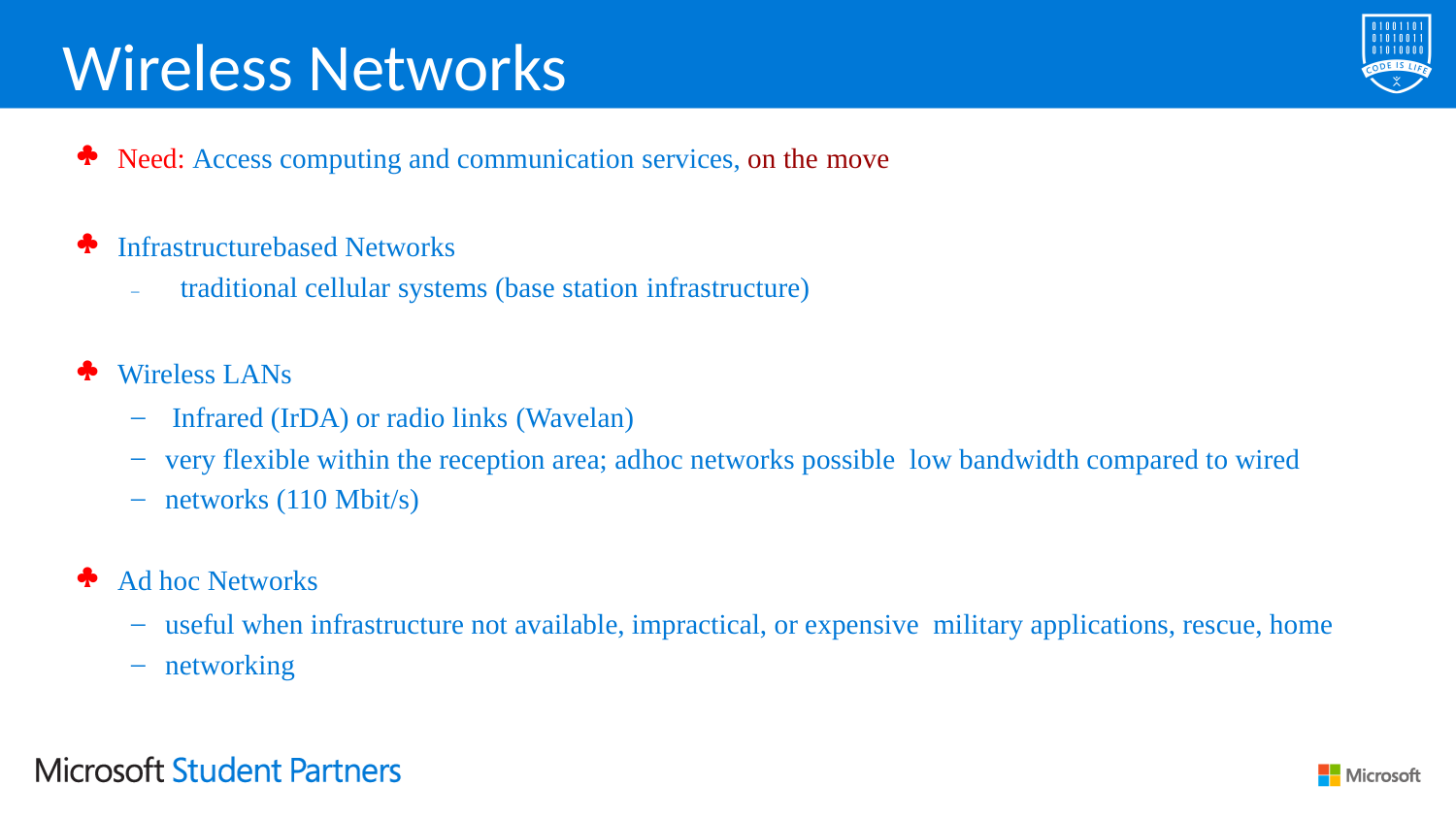

# Wireless Networks
♣
Need: Access computing and communication services, on the move
Infrastructure­based Networks
–	traditional cellular systems (base station infrastructure)
♣
♣
Wireless LANs
–
–
–
Infrared (IrDA) or radio links (Wavelan)
very flexible within the reception area; ad­hoc networks possible  low bandwidth compared to wired networks (1­10 Mbit/s)
♣
Ad hoc Networks
–
–
useful when infrastructure not available, impractical, or expensive  military applications, rescue, home networking